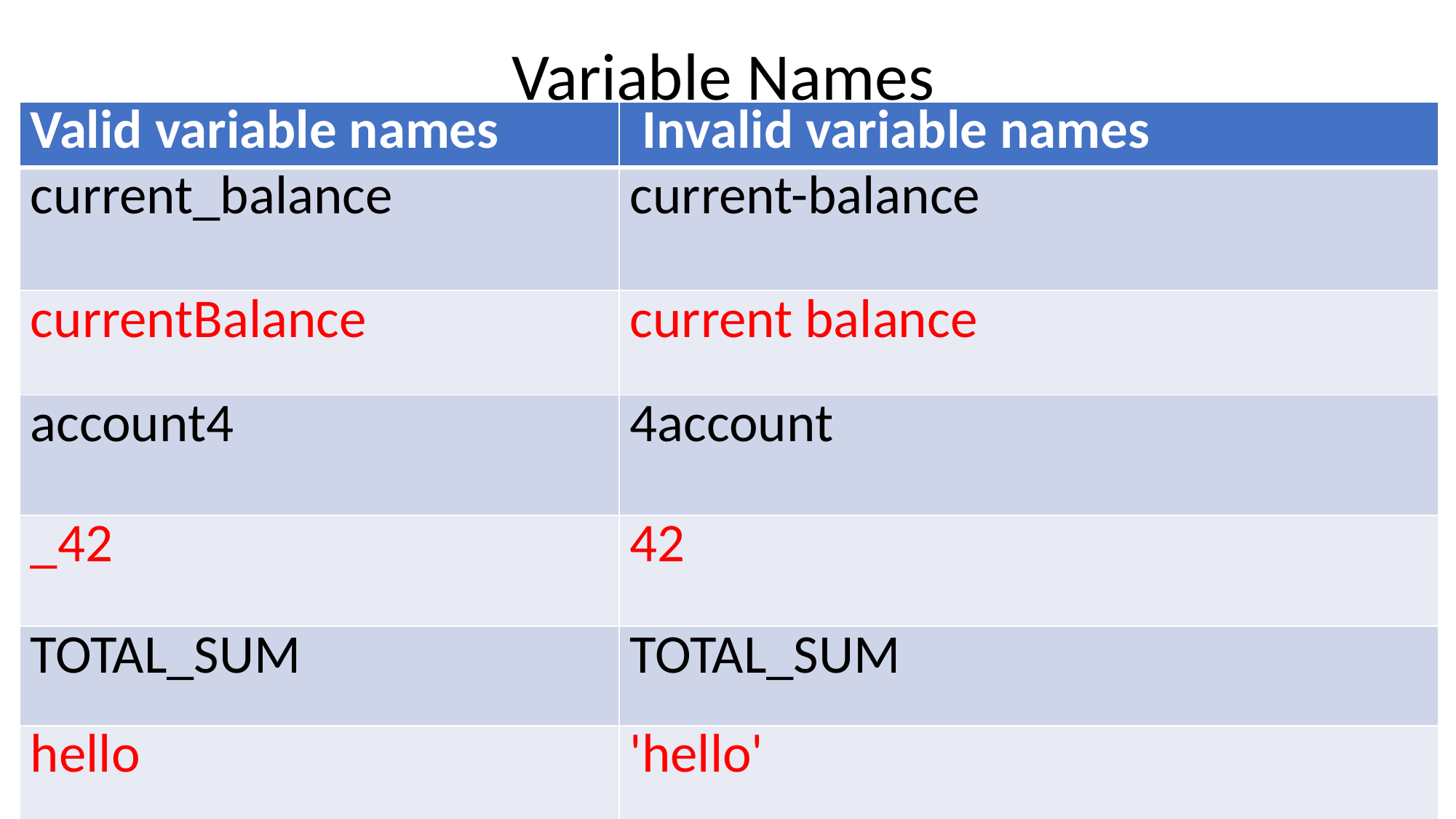

# Variable Names
| Valid variable names | Invalid variable names |
| --- | --- |
| current\_balance | current-balance |
| currentBalance | current balance |
| account4 | 4account |
| \_42 | 42 |
| TOTAL\_SUM | TOTAL\_SUM |
| hello | 'hello' |